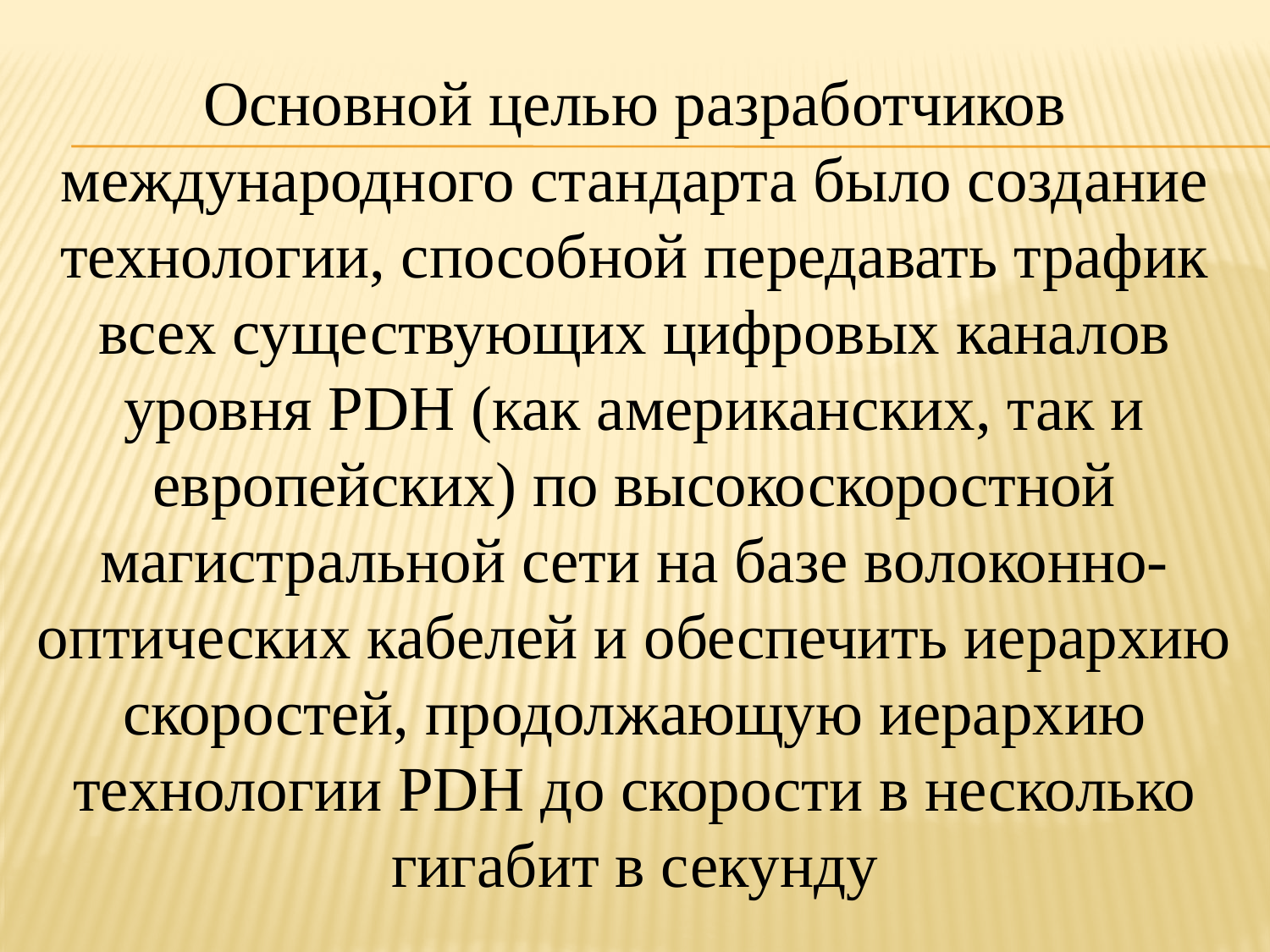

Основной целью разработчиков международного стандарта было создание технологии, способной передавать трафик всех существующих цифровых каналов уровня PDH (как американских, так и европейских) по высокоскоростной магистральной сети на базе волоконно-оптических кабелей и обеспечить иерархию скоростей, продолжающую иерархию технологии PDH до скорости в несколько гигабит в секунду